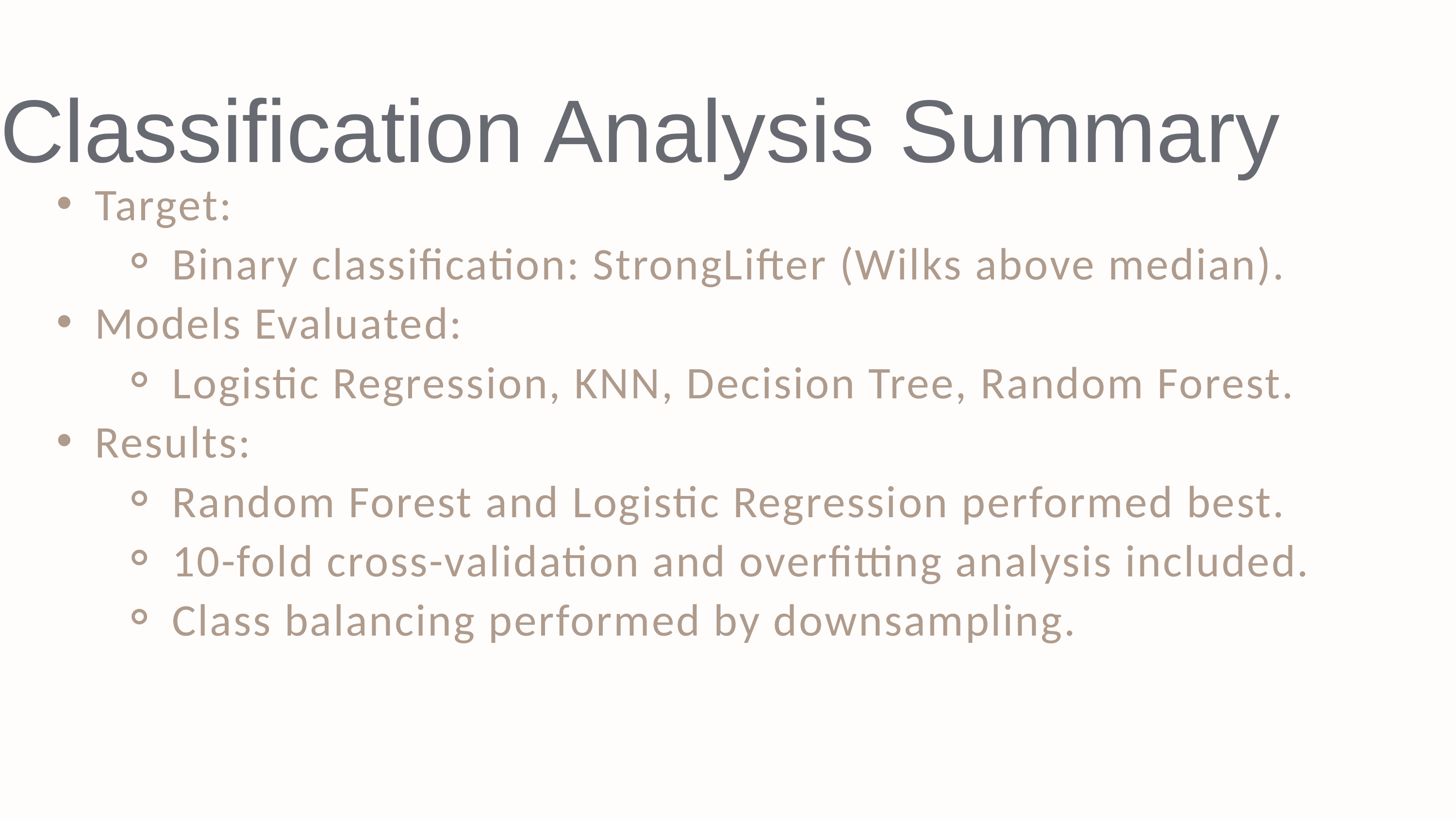

Classification Analysis Summary
Target:
Binary classification: StrongLifter (Wilks above median).
Models Evaluated:
Logistic Regression, KNN, Decision Tree, Random Forest.
Results:
Random Forest and Logistic Regression performed best.
10-fold cross-validation and overfitting analysis included.
Class balancing performed by downsampling.